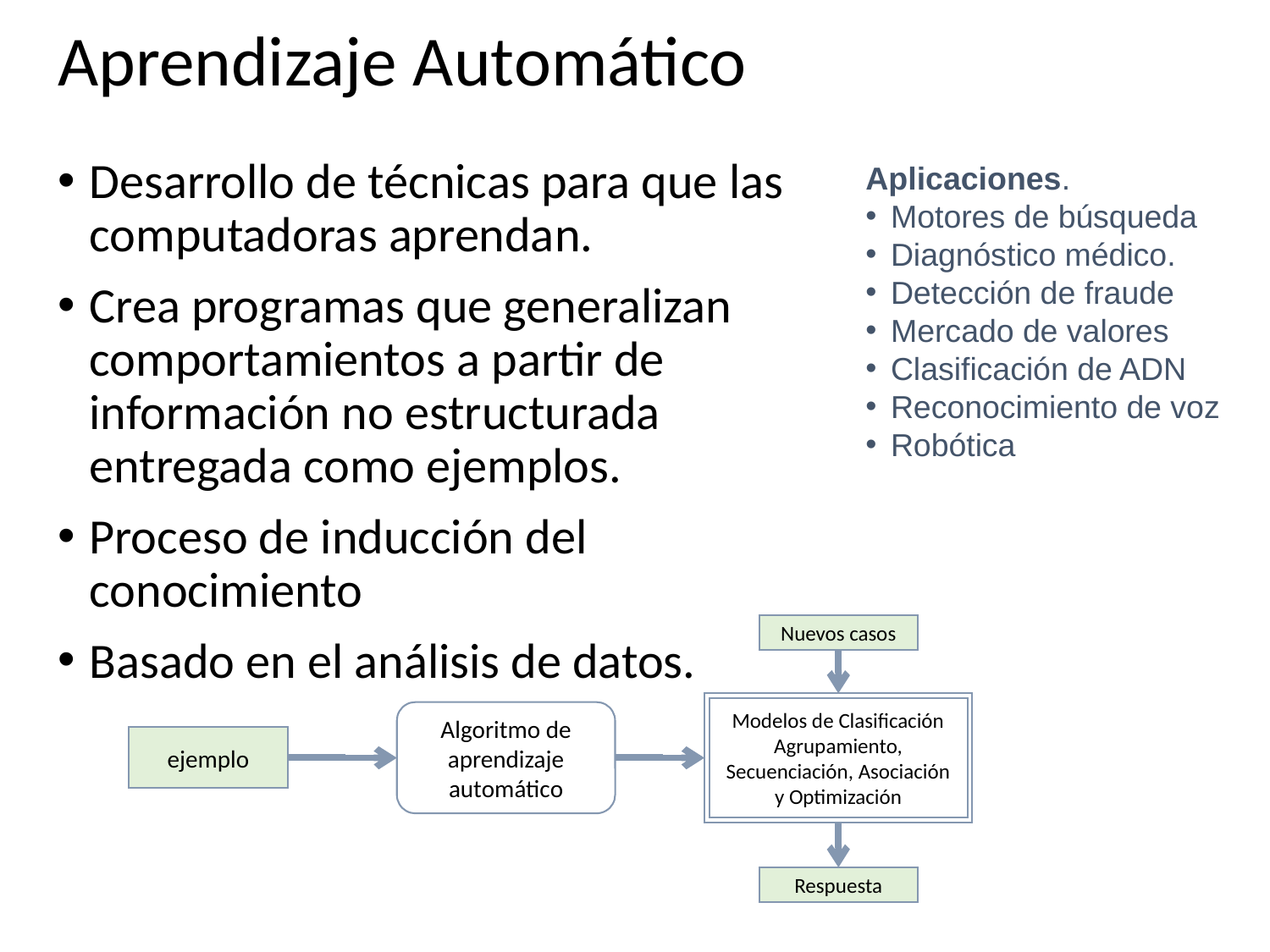

# Aprendizaje Automático
Desarrollo de técnicas para que las computadoras aprendan.
Crea programas que generalizan comportamientos a partir de información no estructurada entregada como ejemplos.
Proceso de inducción del conocimiento
Basado en el análisis de datos.
Aplicaciones.
Motores de búsqueda
Diagnóstico médico.
Detección de fraude
Mercado de valores
Clasificación de ADN
Reconocimiento de voz
Robótica

Nuevos casos
Modelos de Clasificación Agrupamiento, Secuenciación, Asociación y Optimización
Algoritmo de aprendizaje automático
ejemplo
Respuesta